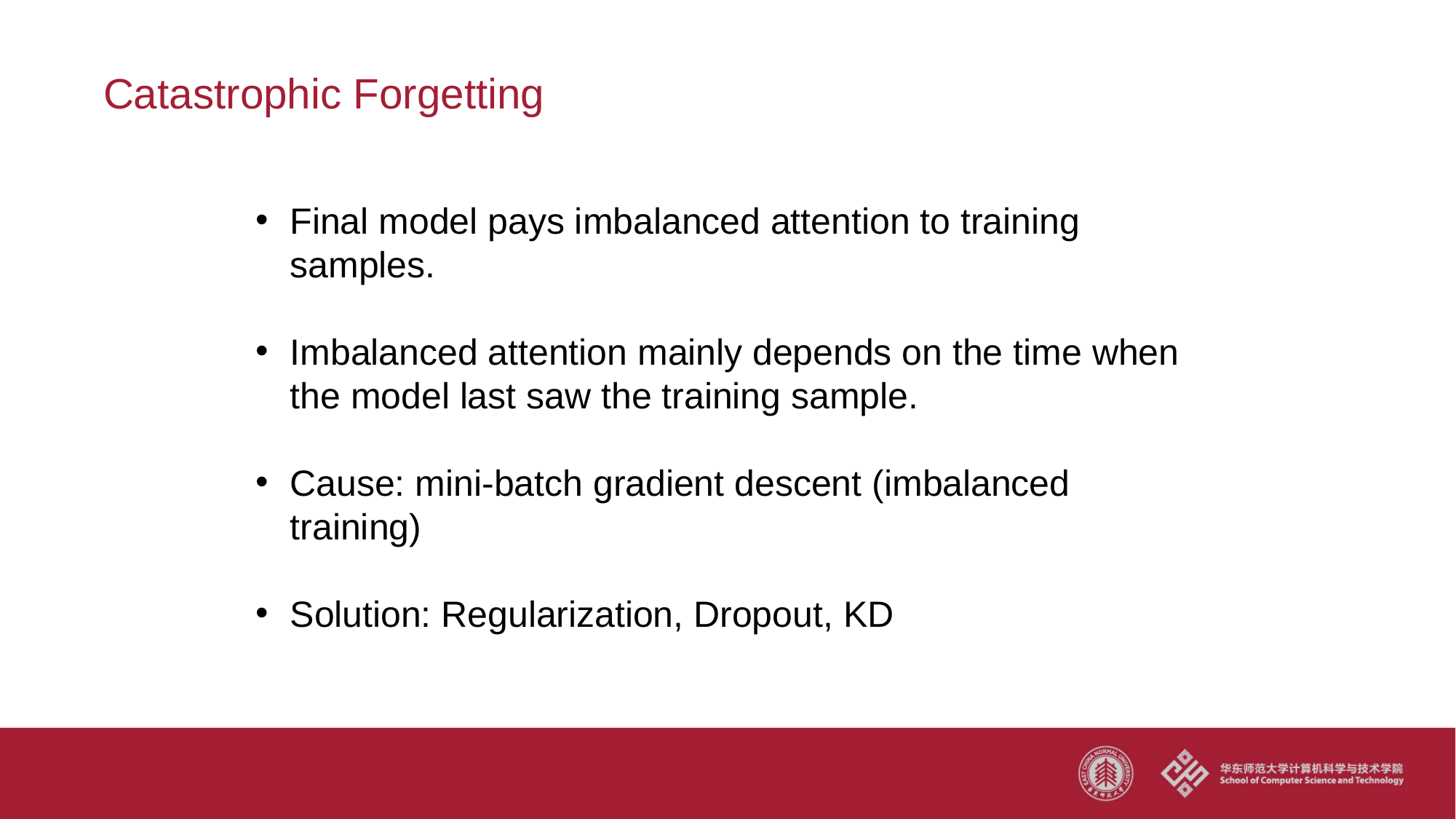

Catastrophic Forgetting
Final model pays imbalanced attention to training samples.

Imbalanced attention mainly depends on the time when the model last saw the training sample.

Cause: mini-batch gradient descent (imbalanced training)

Solution: Regularization, Dropout, KD